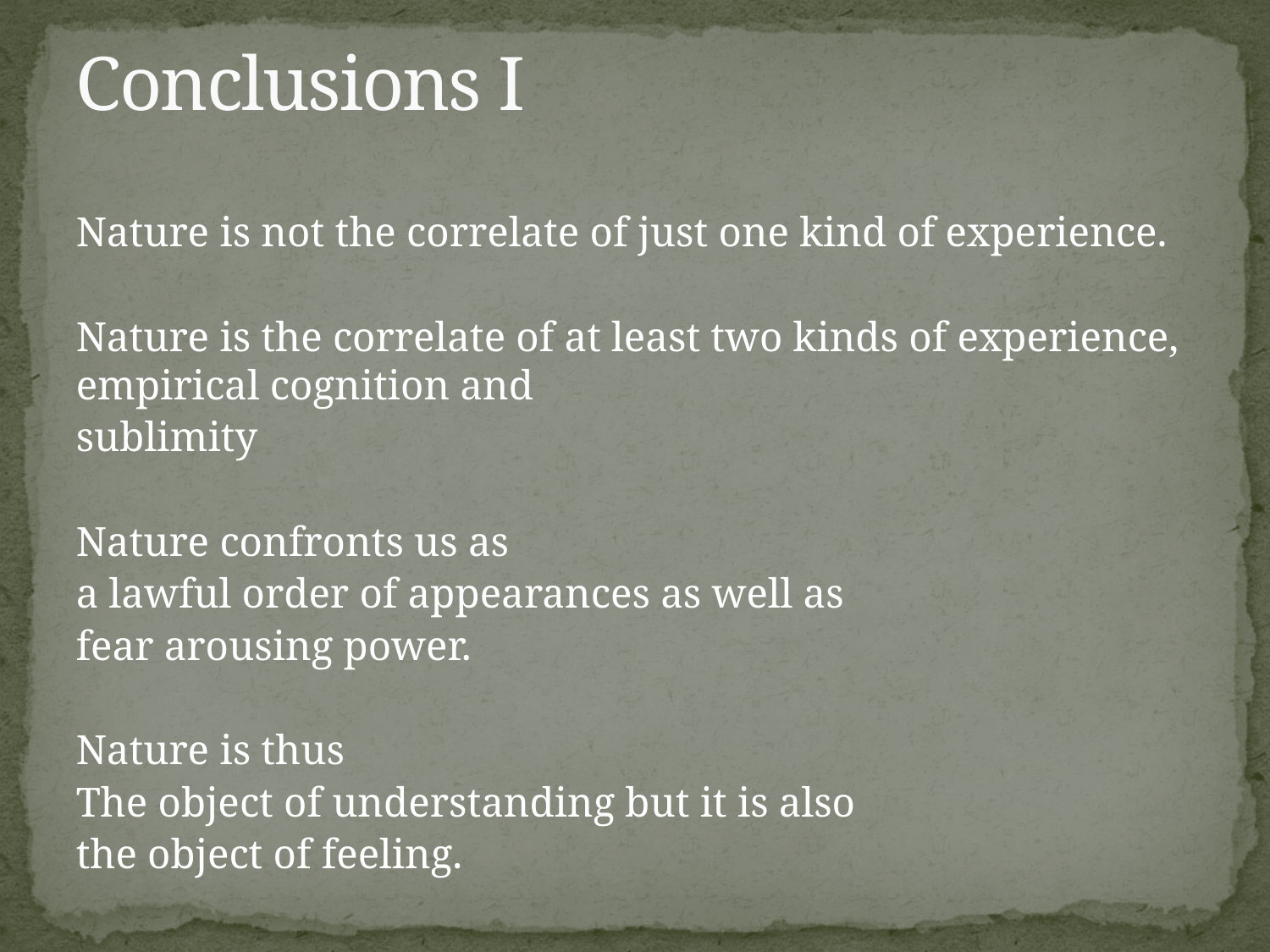

# Conclusions I

Nature is not the correlate of just one kind of experience.

Nature is the correlate of at least two kinds of experience, empirical cognition and
sublimity

Nature confronts us as
a lawful order of appearances as well as
fear arousing power.

Nature is thus
The object of understanding but it is also
the object of feeling.